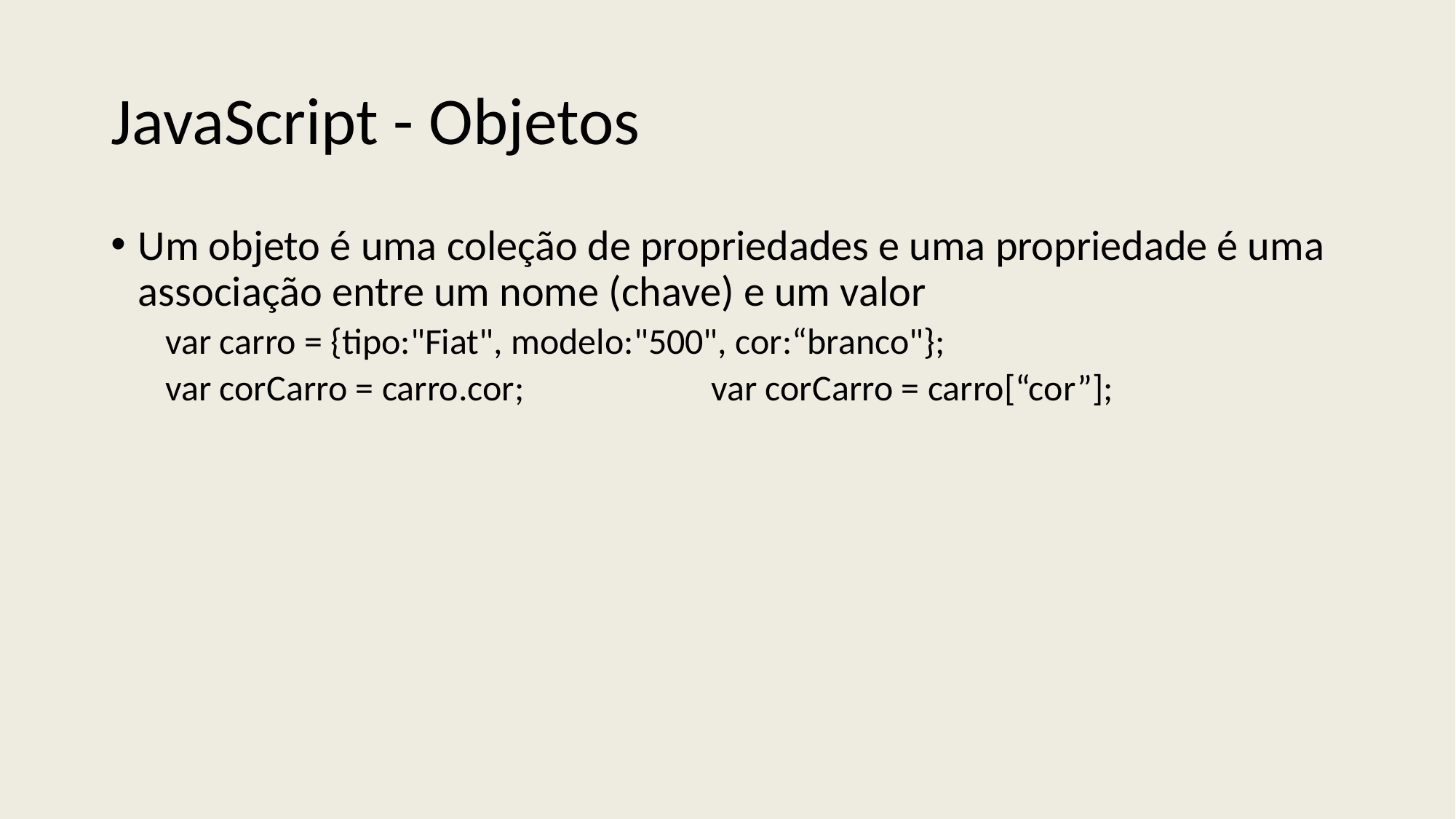

# JavaScript - Objetos
Um objeto é uma coleção de propriedades e uma propriedade é uma associação entre um nome (chave) e um valor
var carro = {tipo:"Fiat", modelo:"500", cor:“branco"};
var corCarro = carro.cor;		var corCarro = carro[“cor”];